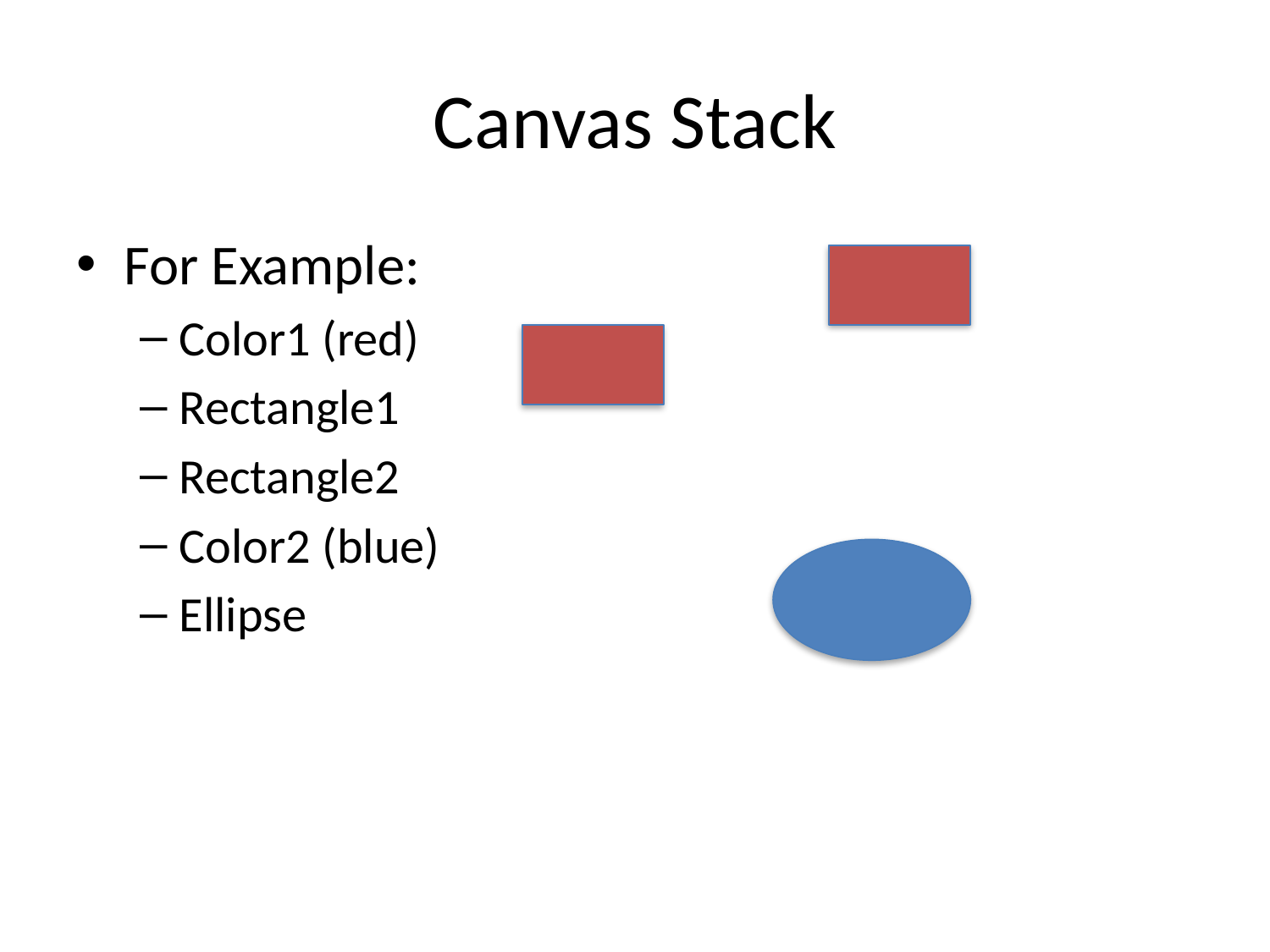

# Canvas Stack
For Example:
Color1 (red)
Rectangle1
Rectangle2
Color2 (blue)
Ellipse